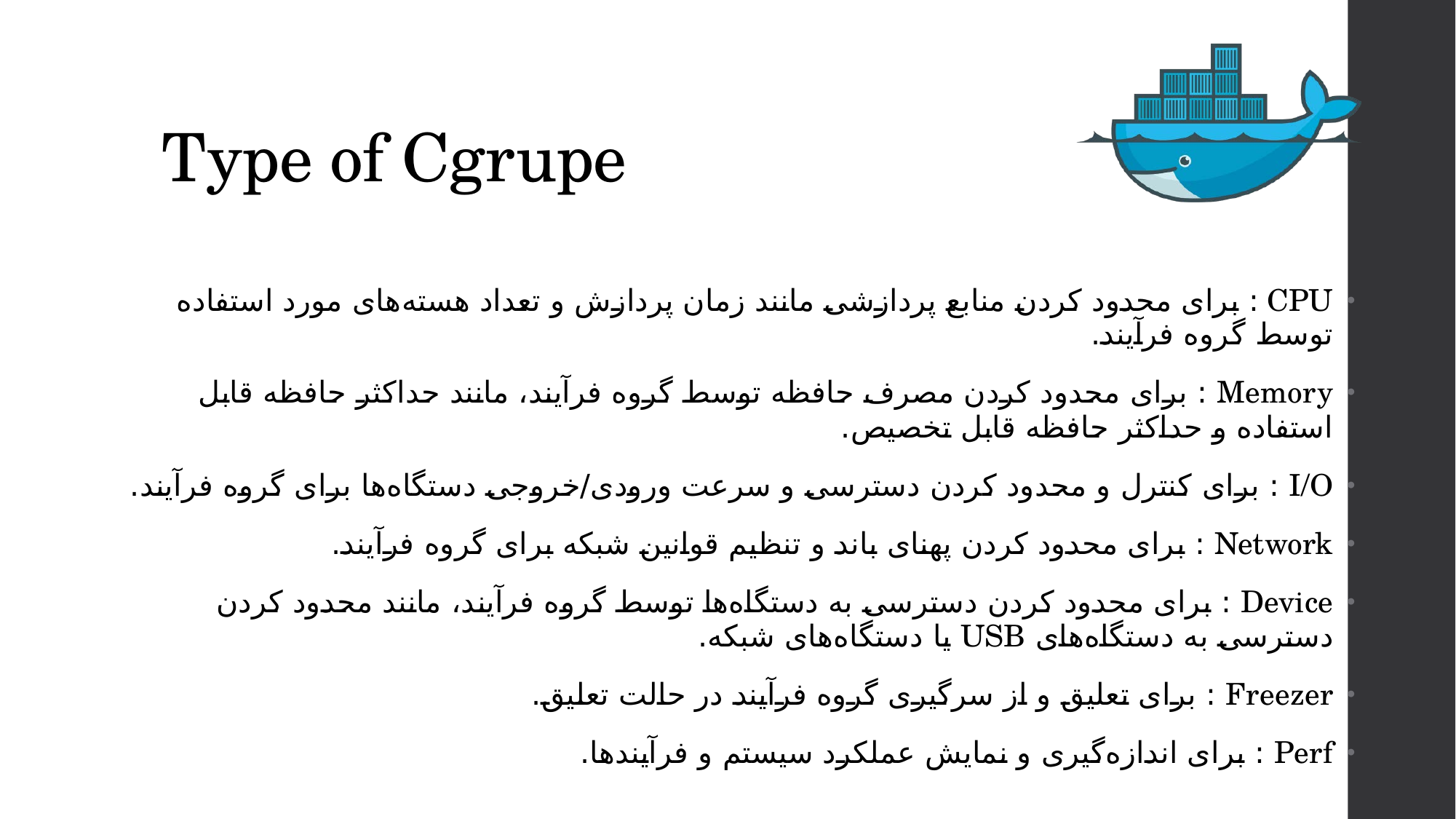

# Type of Cgrupe

CPU : برای محدود کردن منابع پردازشی مانند زمان پردازش و تعداد هسته‌های مورد استفاده توسط گروه فرآیند.
Memory : برای محدود کردن مصرف حافظه توسط گروه فرآیند، مانند حداکثر حافظه قابل استفاده و حداکثر حافظه قابل تخصیص.
I/O : برای کنترل و محدود کردن دسترسی و سرعت ورودی/خروجی دستگاه‌ها برای گروه فرآیند.
Network : برای محدود کردن پهنای باند و تنظیم قوانین شبکه برای گروه فرآیند.
Device : برای محدود کردن دسترسی به دستگاه‌ها توسط گروه فرآیند، مانند محدود کردن دسترسی به دستگاه‌های USB یا دستگاه‌های شبکه.
Freezer : برای تعلیق و از سرگیری گروه فرآیند در حالت تعلیق.
Perf : برای اندازه‌گیری و نمایش عملکرد سیستم و فرآیندها.